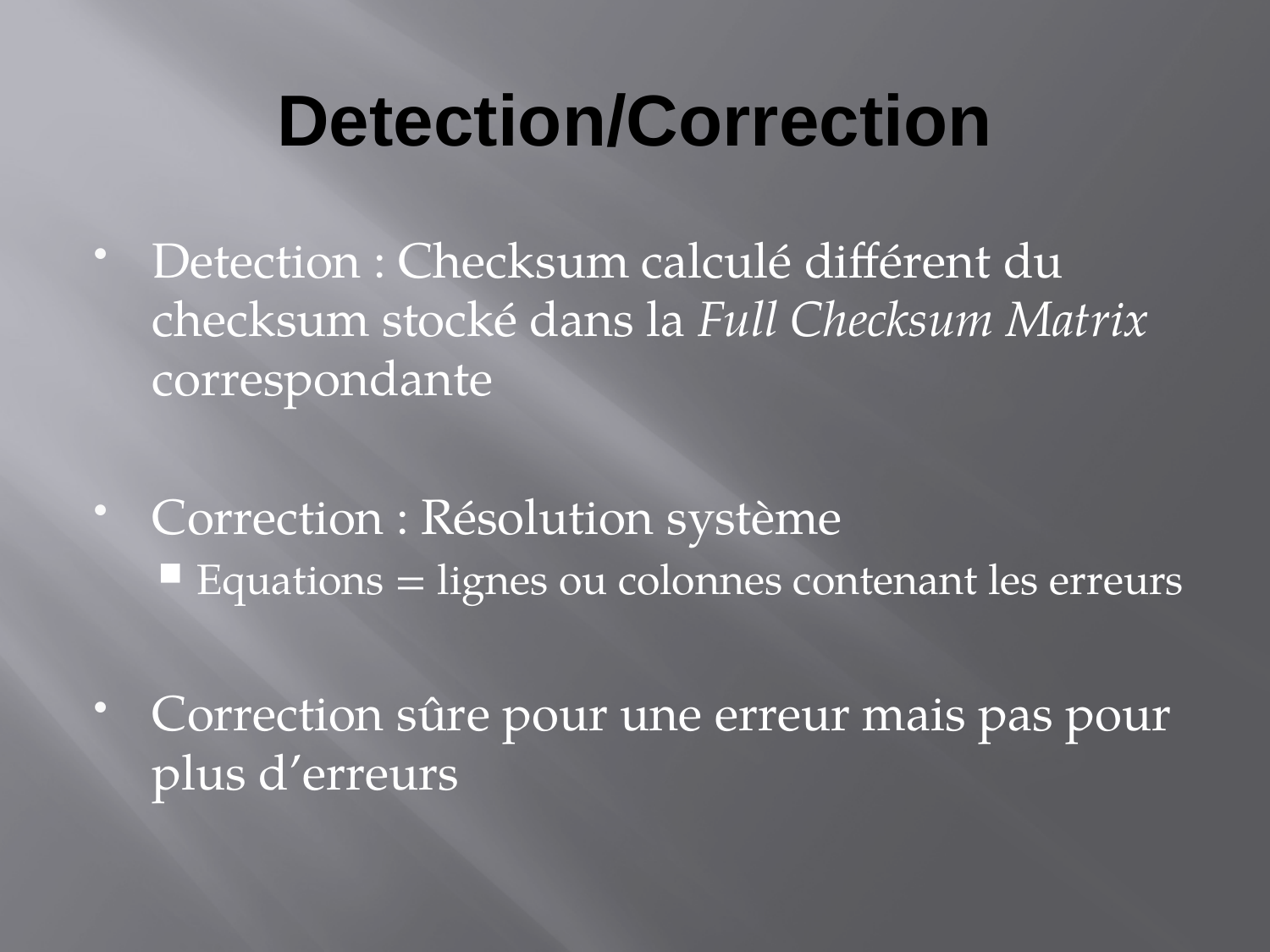

# Detection/Correction
Detection : Checksum calculé différent du checksum stocké dans la Full Checksum Matrix correspondante

Correction : Résolution système
Equations = lignes ou colonnes contenant les erreurs

Correction sûre pour une erreur mais pas pour plus d’erreurs